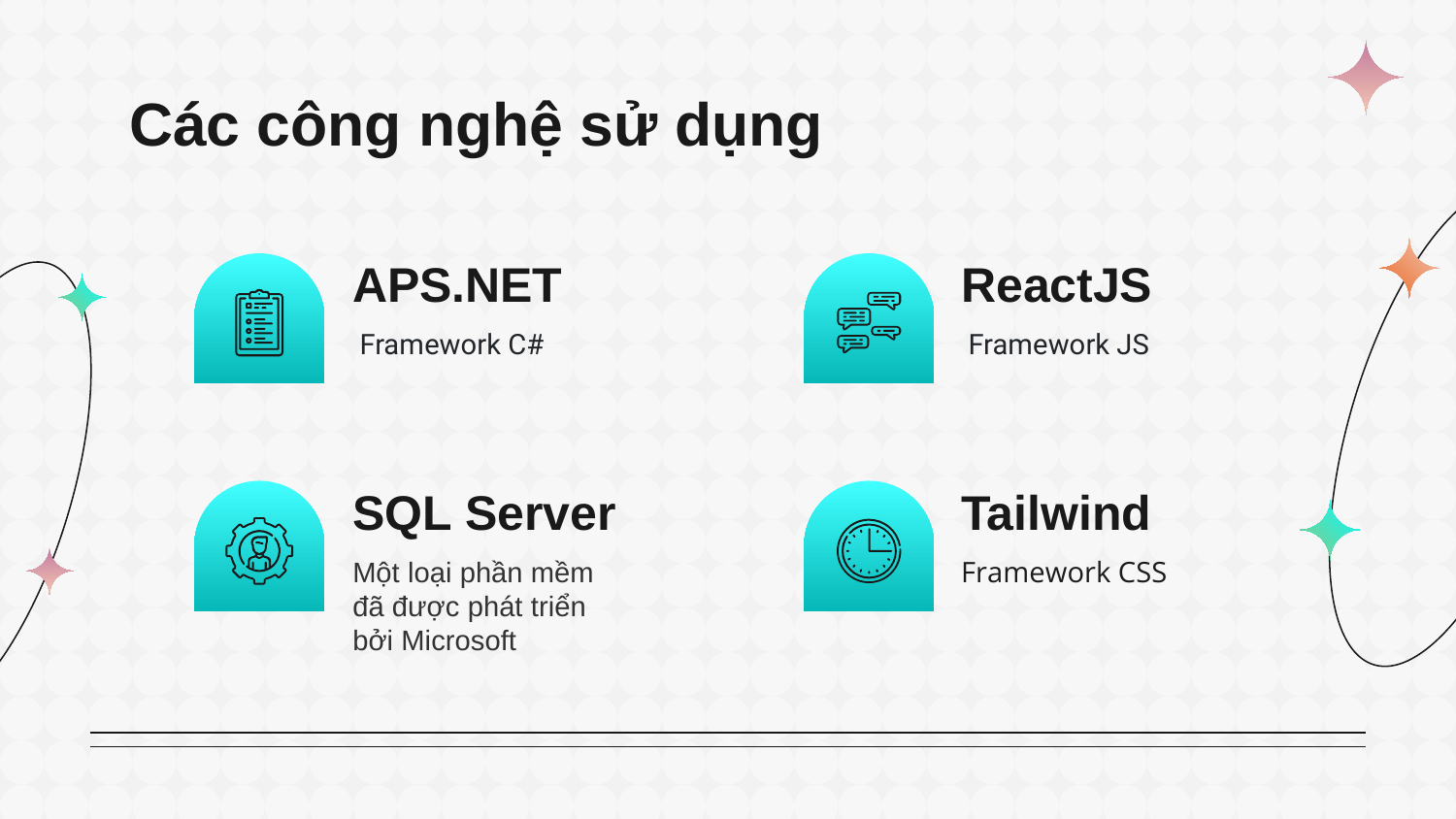

# Các công nghệ sử dụng

APS.NET
ReactJS

 Framework C#
 Framework JS

SQL Server
Tailwind

Một loại phần mềm đã được phát triển bởi Microsoft
Framework CSS